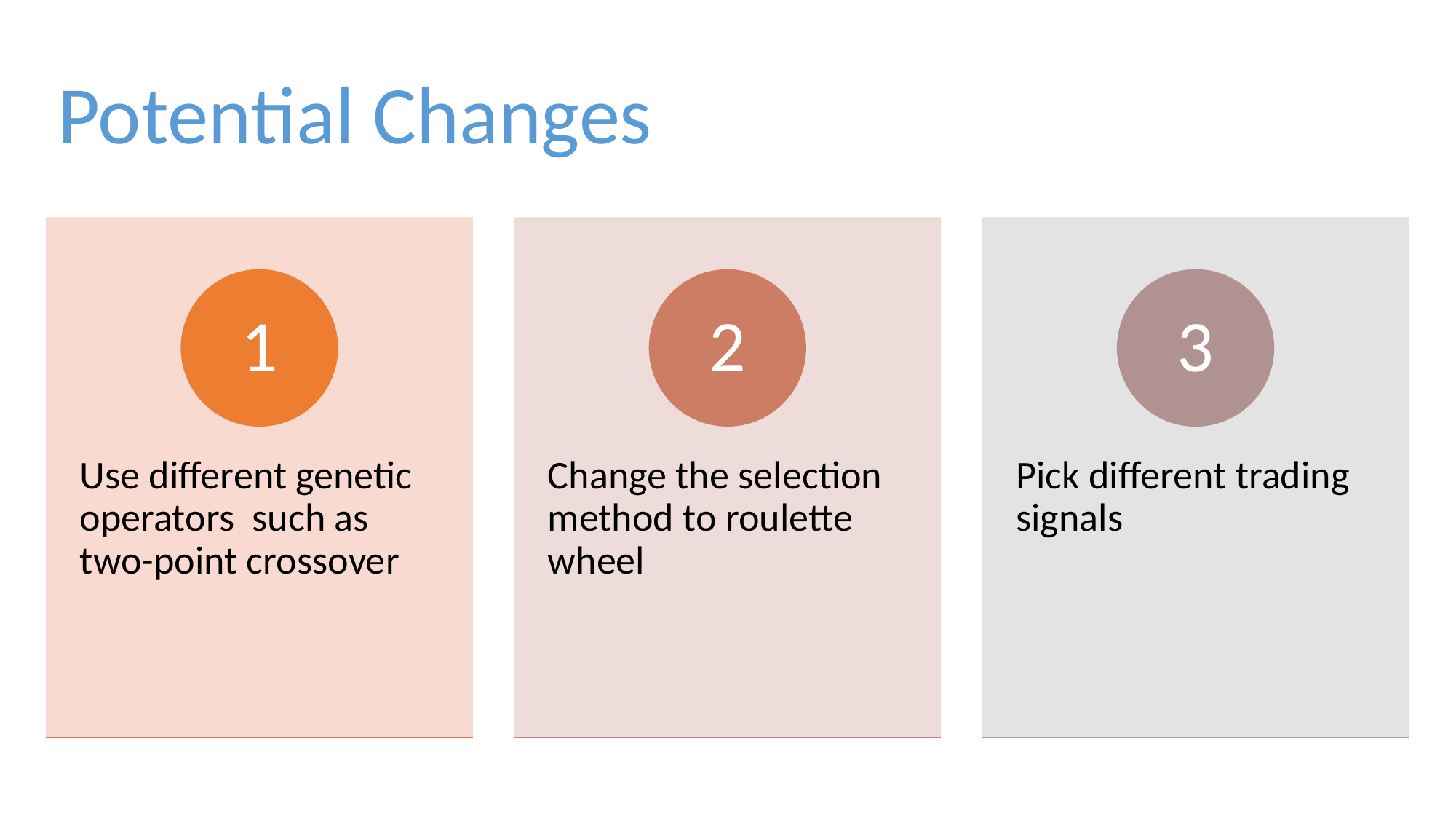

# Potential Changes
Use different genetic operators  such as two-point crossover
1
Change the selection method to roulette wheel
2
Pick different trading signals
3